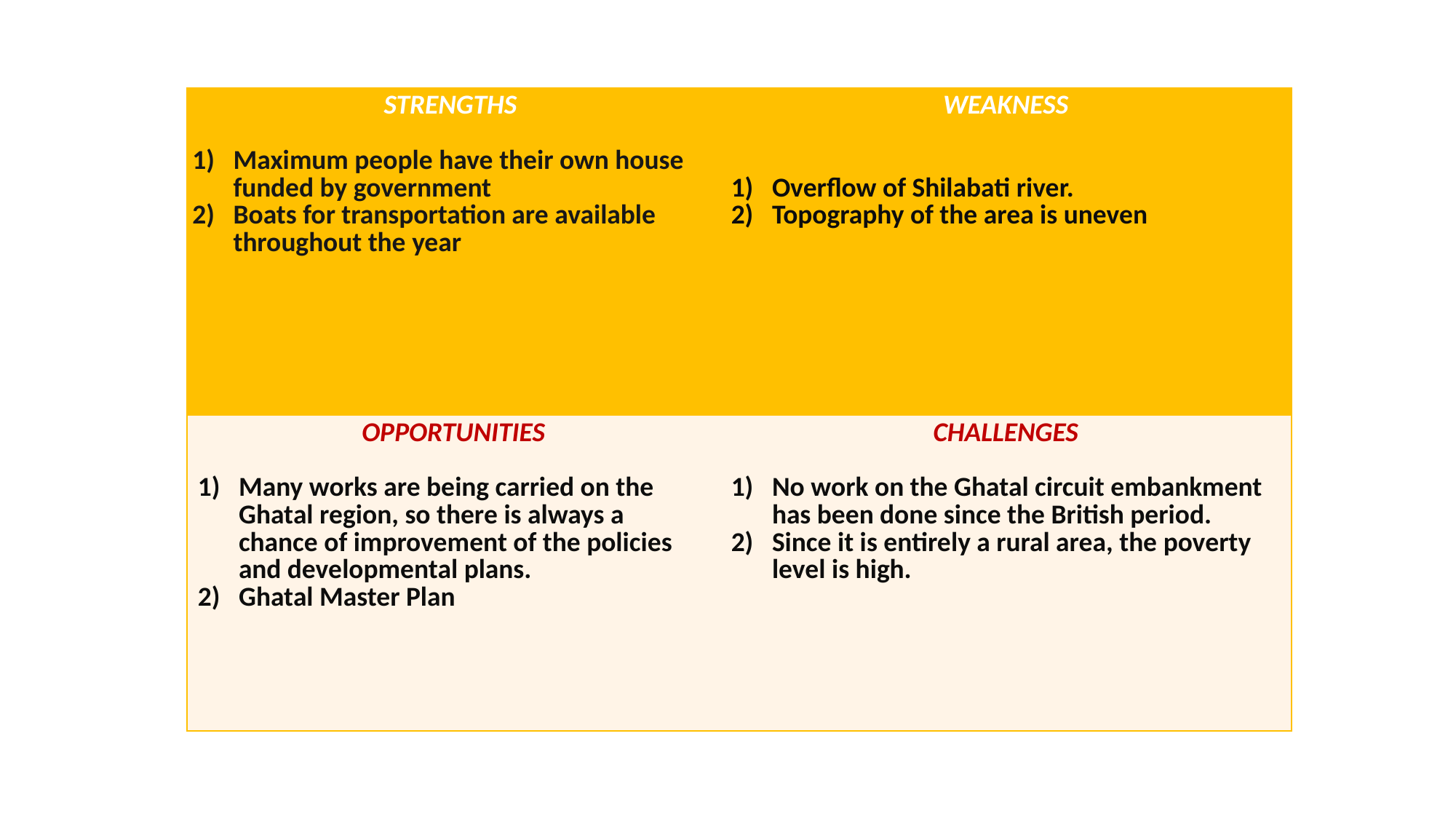

| STRENGTHS Maximum people have their own house funded by government Boats for transportation are available throughout the year | WEAKNESS Overflow of Shilabati river. Topography of the area is uneven |
| --- | --- |
| OPPORTUNITIES Many works are being carried on the Ghatal region, so there is always a chance of improvement of the policies and developmental plans. Ghatal Master Plan | CHALLENGES No work on the Ghatal circuit embankment has been done since the British period. Since it is entirely a rural area, the poverty level is high. |